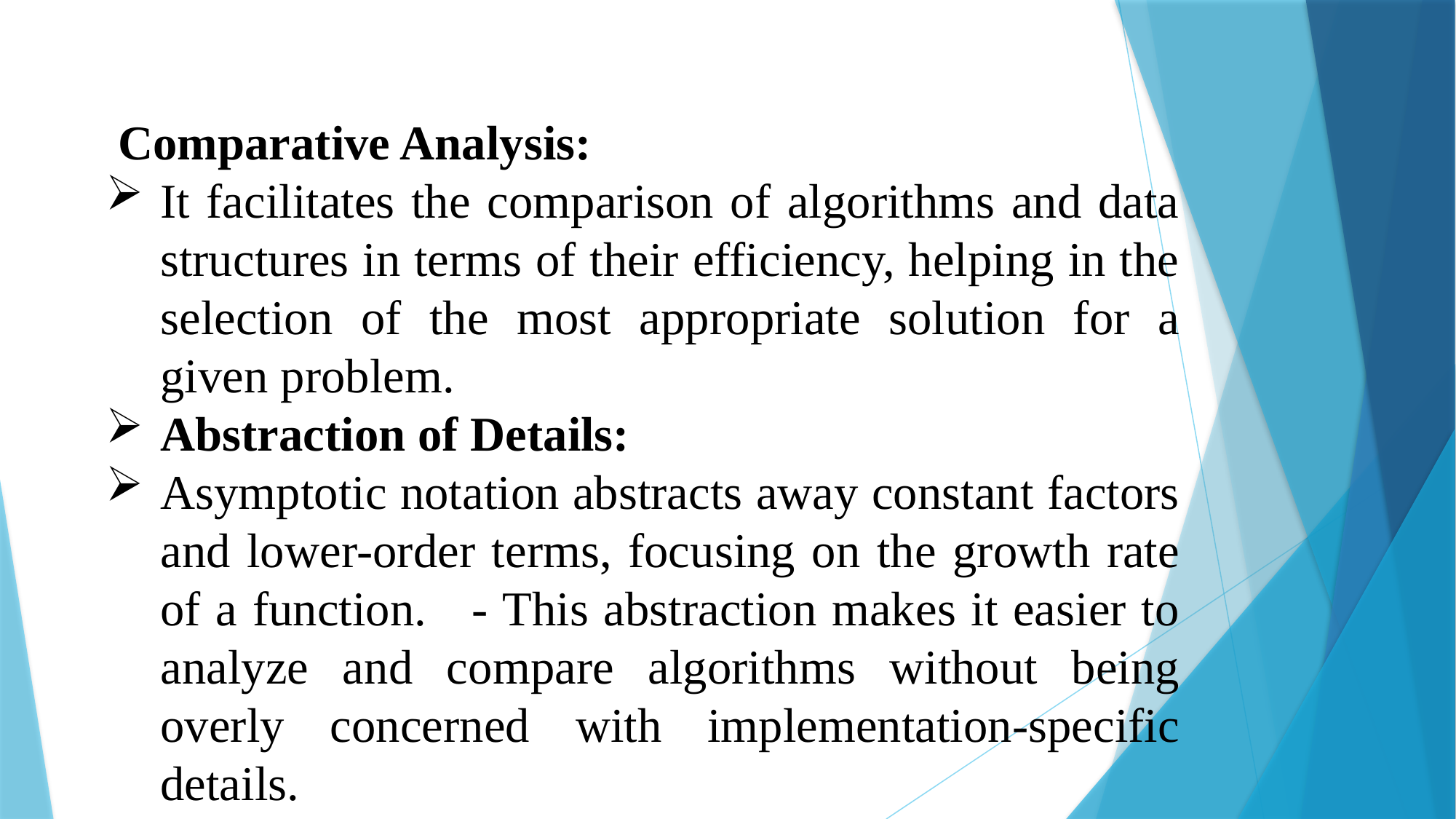

Comparative Analysis:
It facilitates the comparison of algorithms and data structures in terms of their efficiency, helping in the selection of the most appropriate solution for a given problem.
Abstraction of Details:
Asymptotic notation abstracts away constant factors and lower-order terms, focusing on the growth rate of a function.   - This abstraction makes it easier to analyze and compare algorithms without being overly concerned with implementation-specific details.